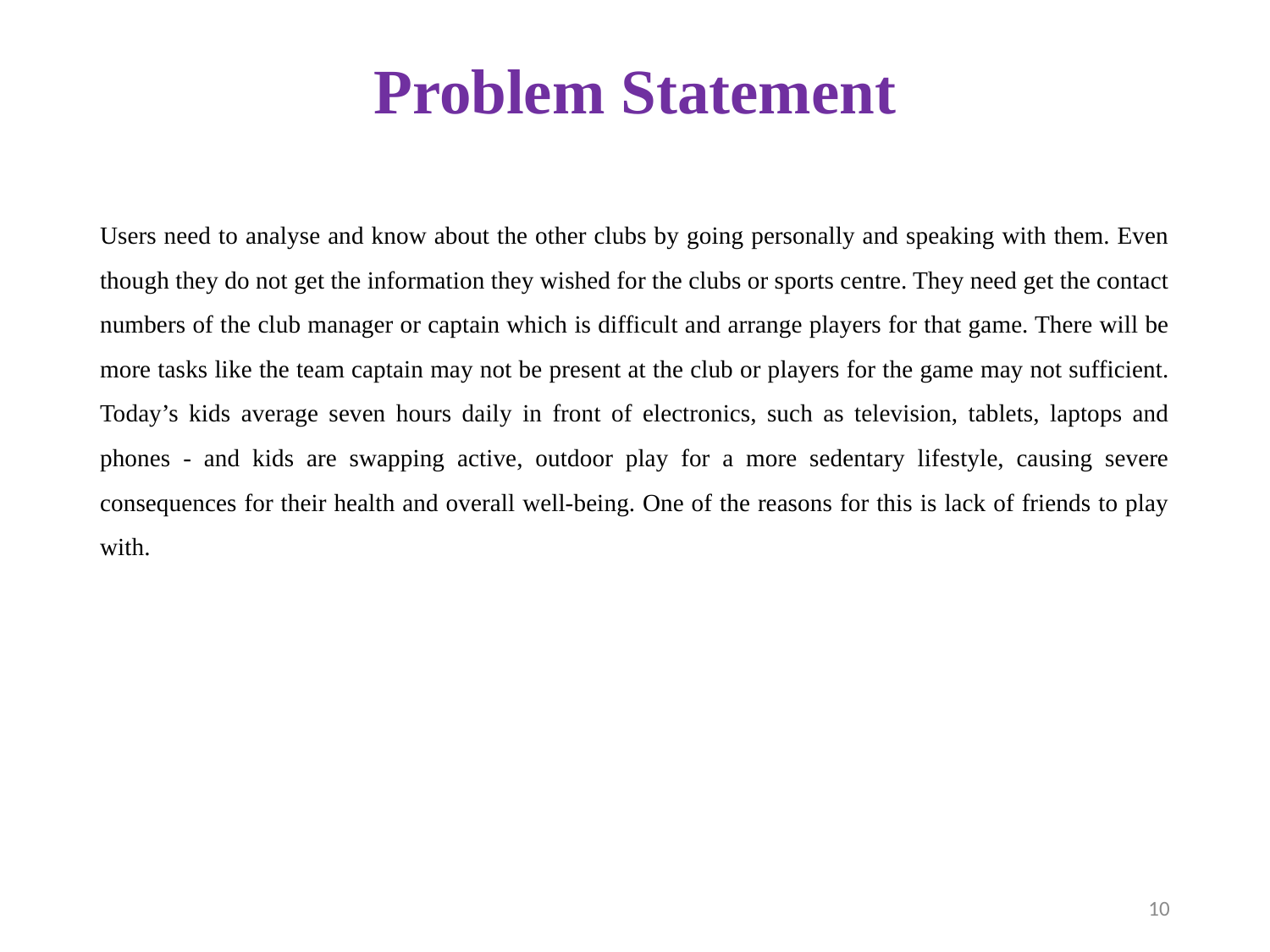

# Problem Statement
Users need to analyse and know about the other clubs by going personally and speaking with them. Even though they do not get the information they wished for the clubs or sports centre. They need get the contact numbers of the club manager or captain which is difficult and arrange players for that game. There will be more tasks like the team captain may not be present at the club or players for the game may not sufficient. Today’s kids average seven hours daily in front of electronics, such as television, tablets, laptops and phones - and kids are swapping active, outdoor play for a more sedentary lifestyle, causing severe consequences for their health and overall well-being. One of the reasons for this is lack of friends to play with.
10